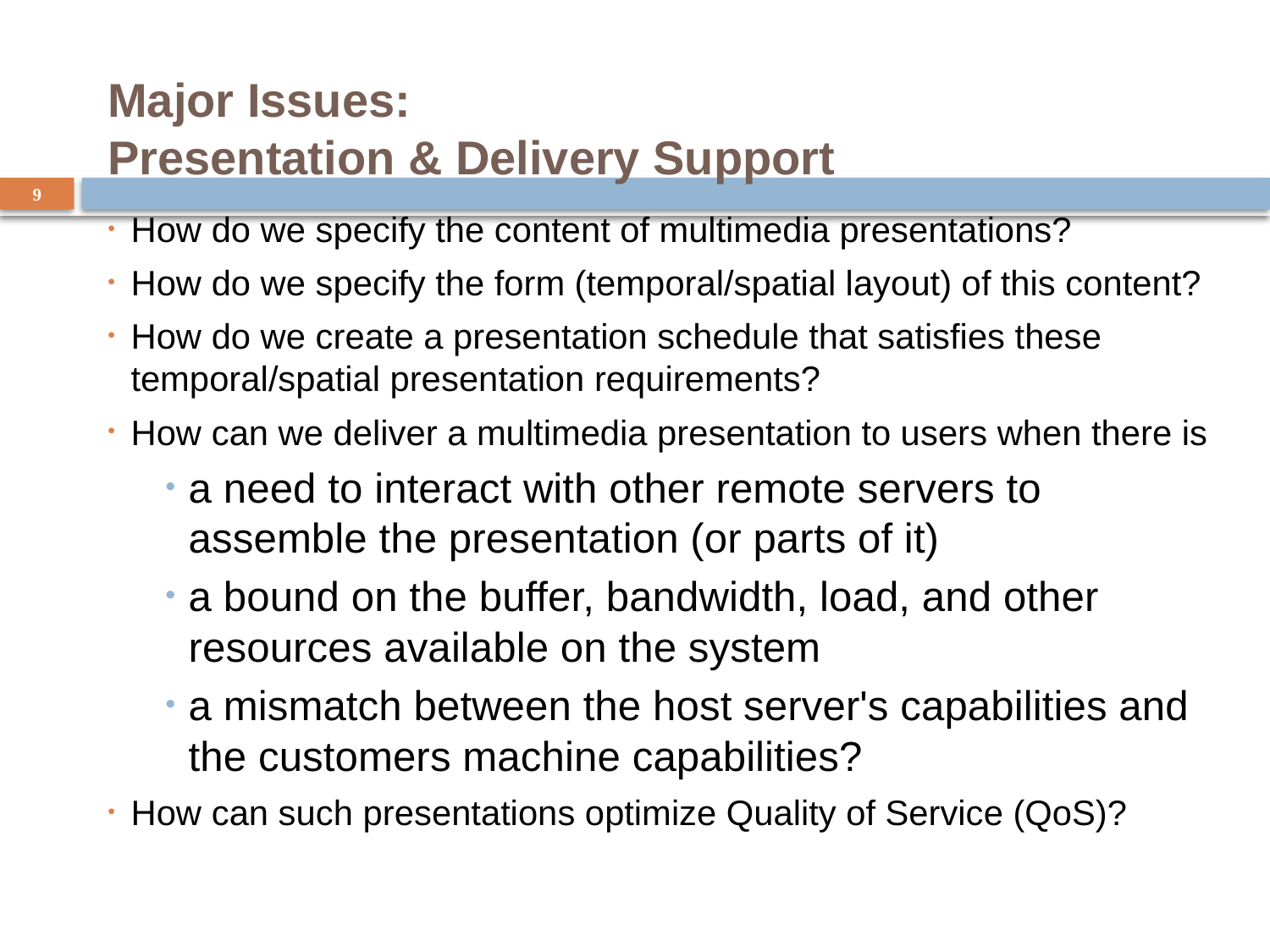

# Major Issues: Presentation & Delivery Support
9
How do we specify the content of multimedia presentations?
How do we specify the form (temporal/spatial layout) of this content?
How do we create a presentation schedule that satisfies these temporal/spatial presentation requirements?
How can we deliver a multimedia presentation to users when there is
a need to interact with other remote servers to assemble the presentation (or parts of it)
a bound on the buffer, bandwidth, load, and other resources available on the system
a mismatch between the host server's capabilities and the customers machine capabilities?
How can such presentations optimize Quality of Service (QoS)?
MM Database